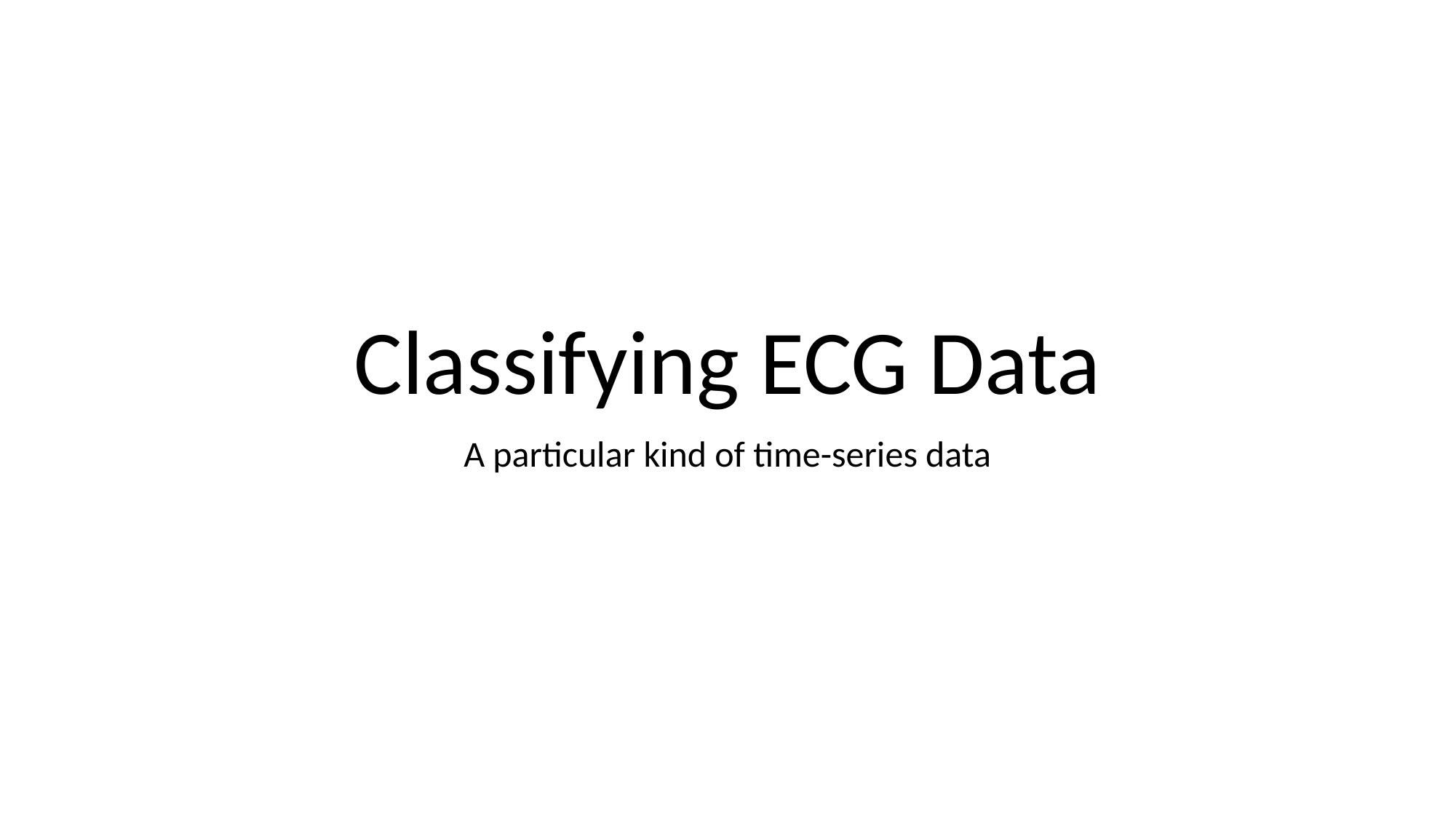

# Classifying ECG Data
A particular kind of time-series data